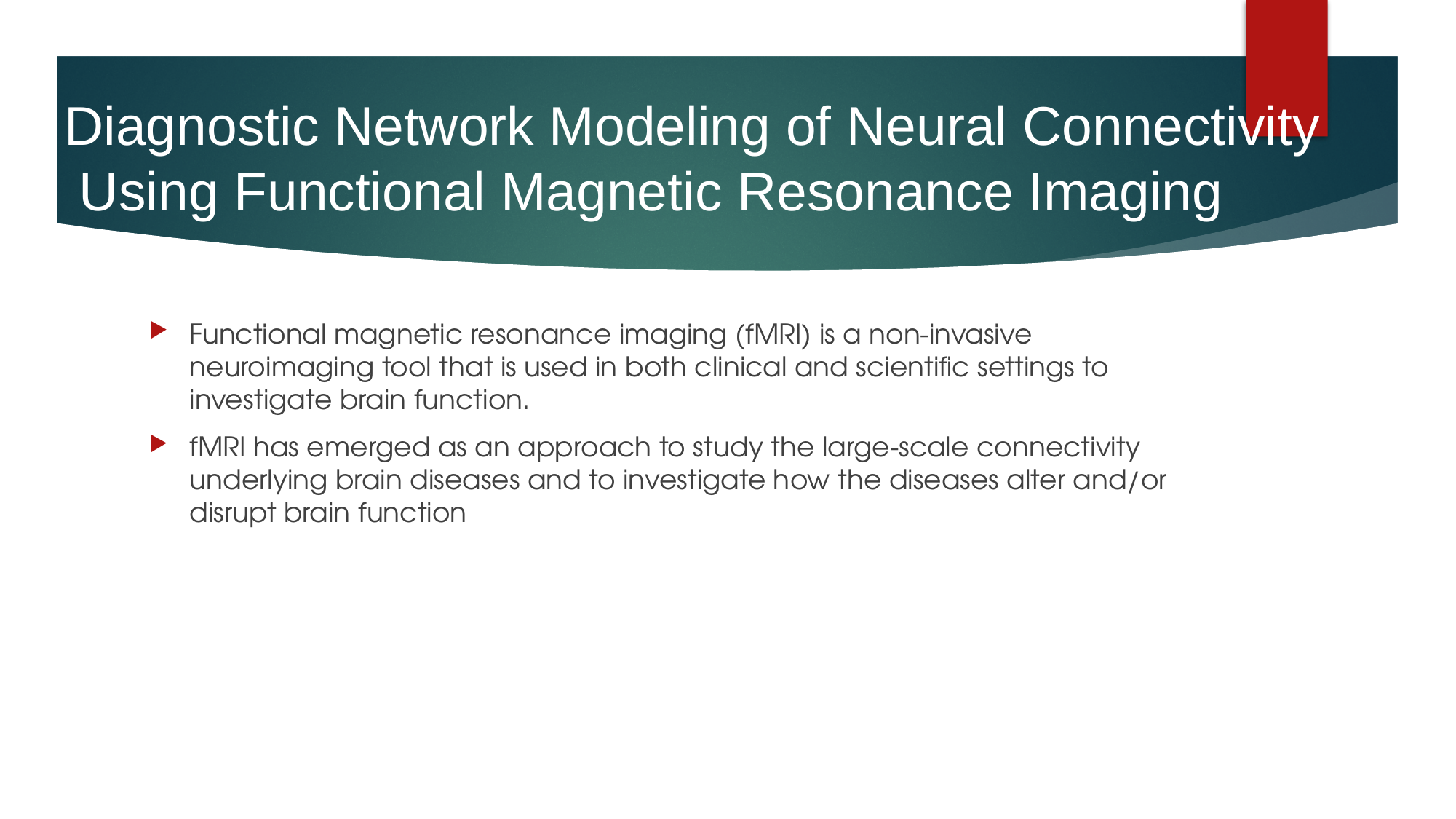

# Diagnostic Network Modeling of Neural Connectivity Using Functional Magnetic Resonance Imaging
Functional magnetic resonance imaging (fMRI) is a non-invasive neuroimaging tool that is used in both clinical and scientific settings to investigate brain function.
fMRI has emerged as an approach to study the large-scale connectivity underlying brain diseases and to investigate how the diseases alter and/or disrupt brain function